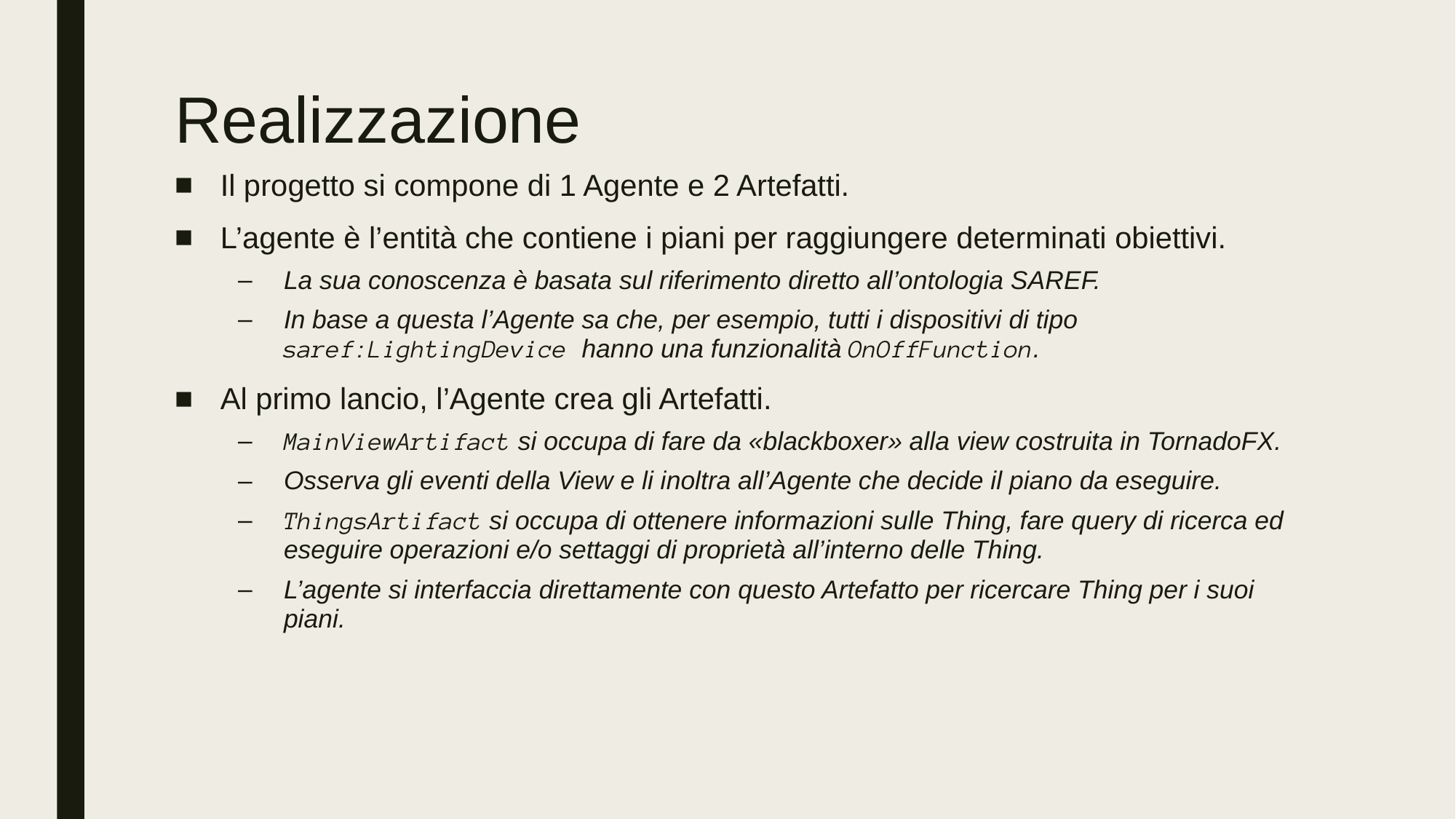

# Realizzazione
Il progetto si compone di 1 Agente e 2 Artefatti.
L’agente è l’entità che contiene i piani per raggiungere determinati obiettivi.
La sua conoscenza è basata sul riferimento diretto all’ontologia SAREF.
In base a questa l’Agente sa che, per esempio, tutti i dispositivi di tipo saref:LightingDevice hanno una funzionalità OnOffFunction.
Al primo lancio, l’Agente crea gli Artefatti.
MainViewArtifact si occupa di fare da «blackboxer» alla view costruita in TornadoFX.
Osserva gli eventi della View e li inoltra all’Agente che decide il piano da eseguire.
ThingsArtifact si occupa di ottenere informazioni sulle Thing, fare query di ricerca ed eseguire operazioni e/o settaggi di proprietà all’interno delle Thing.
L’agente si interfaccia direttamente con questo Artefatto per ricercare Thing per i suoi piani.